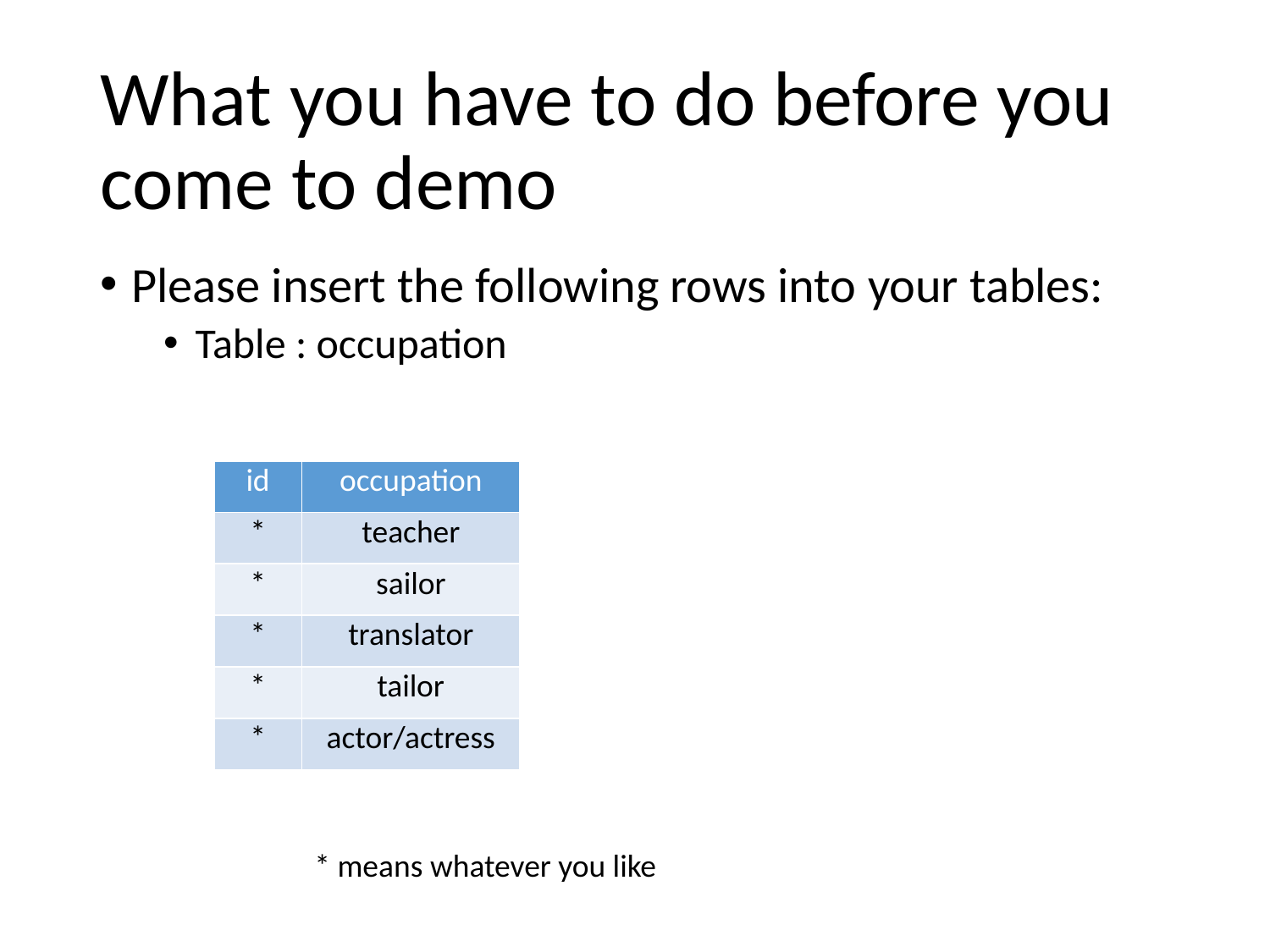

# What you have to do before you come to demo
Please insert the following rows into your tables:
Table : occupation

| id | occupation |
| --- | --- |
| \* | teacher |
| \* | sailor |
| \* | translator |
| \* | tailor |
| \* | actor/actress |
* means whatever you like